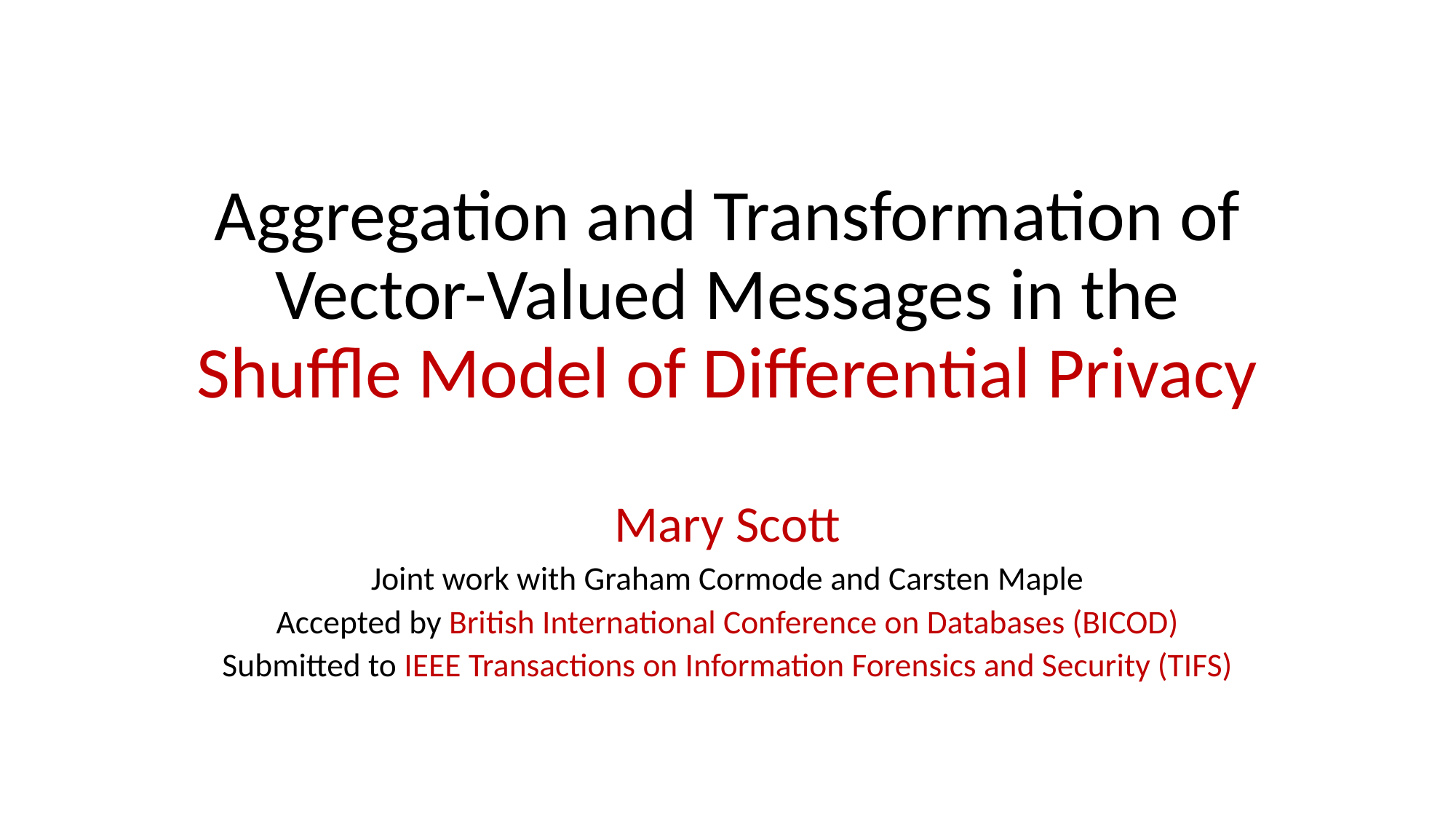

# Aggregation and Transformation of Vector-Valued Messages in the Shuffle Model of Differential Privacy

Mary Scott
Joint work with Graham Cormode and Carsten Maple
Accepted by British International Conference on Databases (BICOD)
Submitted to IEEE Transactions on Information Forensics and Security (TIFS)